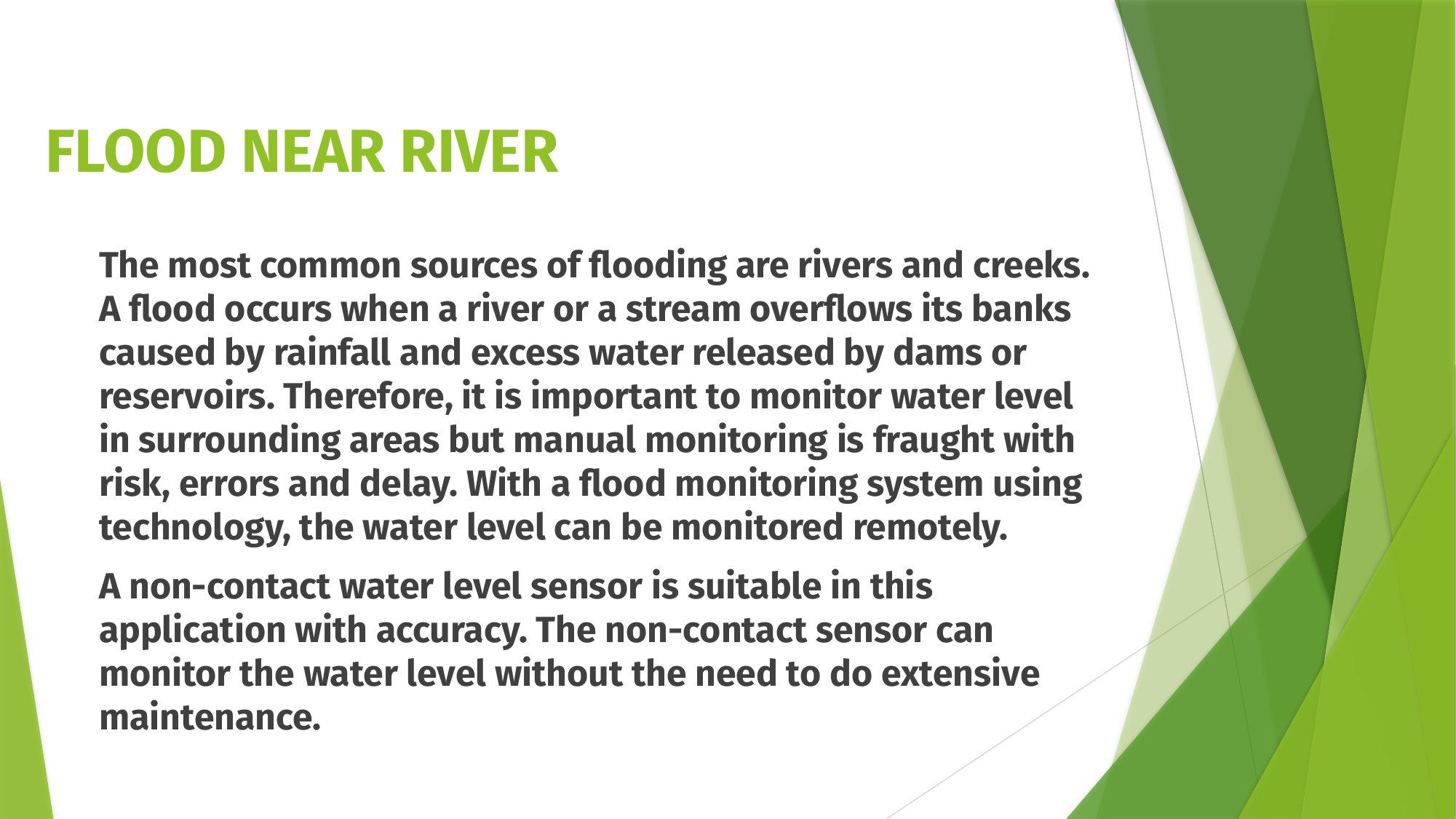

# FLOOD NEAR RIVER

The most common sources of flooding are rivers and creeks. A flood occurs when a river or a stream overflows its banks caused by rainfall and excess water released by dams or reservoirs. Therefore, it is important to monitor water level in surrounding areas but manual monitoring is fraught with risk, errors and delay. With a flood monitoring system using technology, the water level can be monitored remotely.
A non-contact water level sensor is suitable in this application with accuracy. The non-contact sensor can monitor the water level without the need to do extensive maintenance.